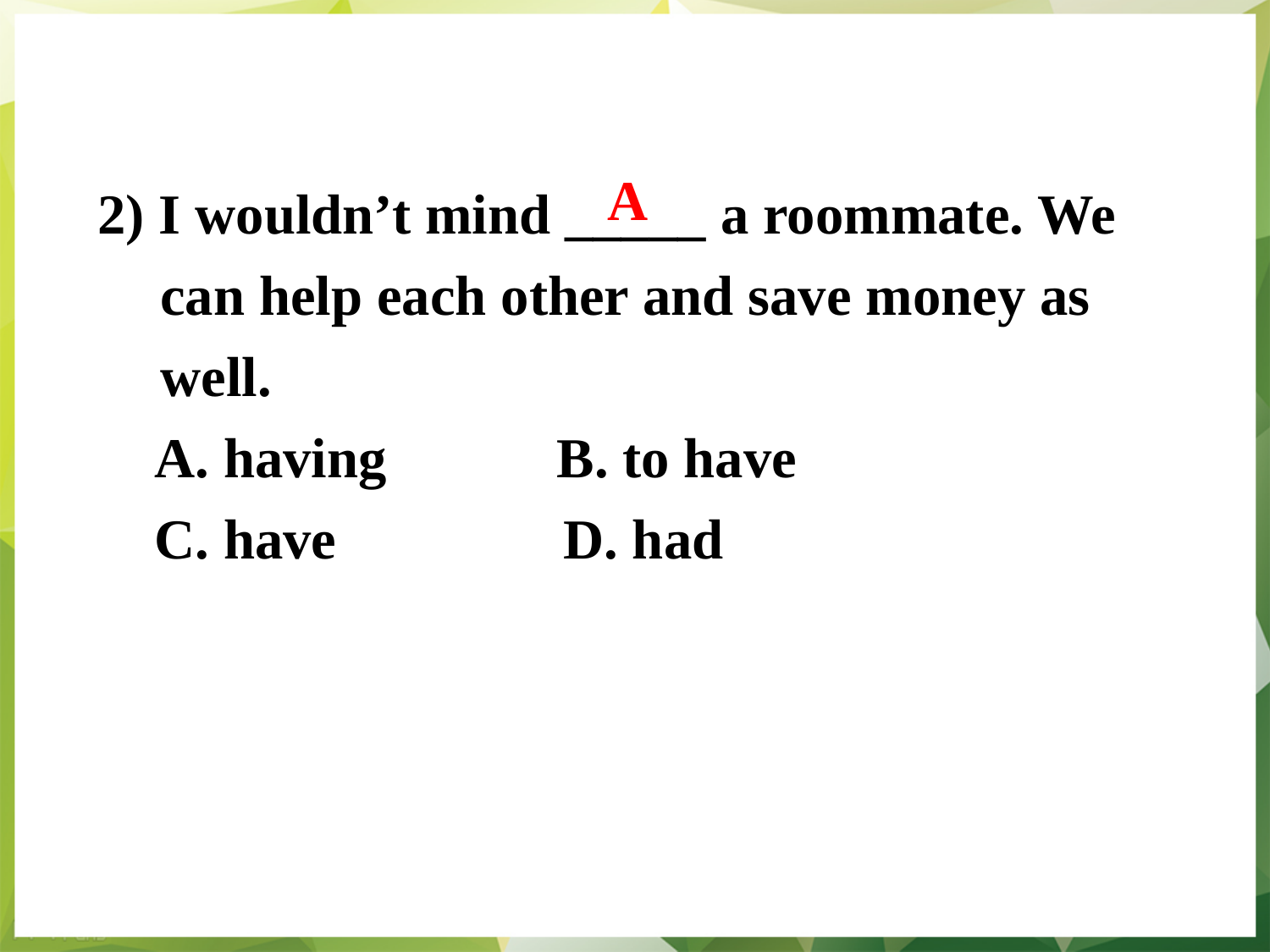

2) I wouldn’t mind _____ a roommate. We can help each other and save money as well.
    A. having            B. to have
    C. have                D. had
A